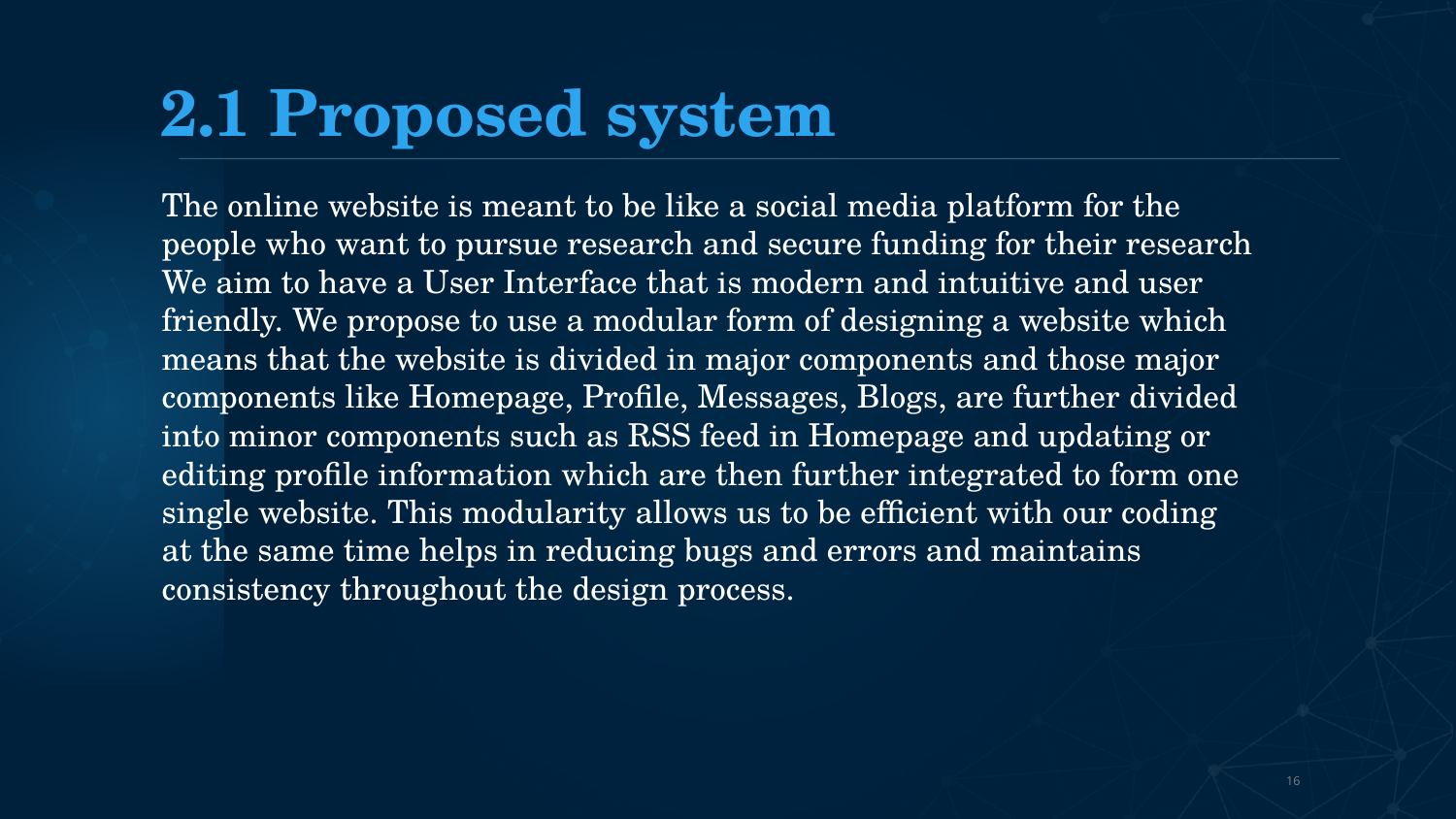

# 2.1 Proposed system
The online website is meant to be like a social media platform for the
people who want to pursue research and secure funding for their research
We aim to have a User Interface that is modern and intuitive and user
friendly. We propose to use a modular form of designing a website which
means that the website is divided in major components and those major
components like Homepage, Profile, Messages, Blogs, are further divided
into minor components such as RSS feed in Homepage and updating or
editing profile information which are then further integrated to form one
single website. This modularity allows us to be efficient with our coding
at the same time helps in reducing bugs and errors and maintains
consistency throughout the design process.
16